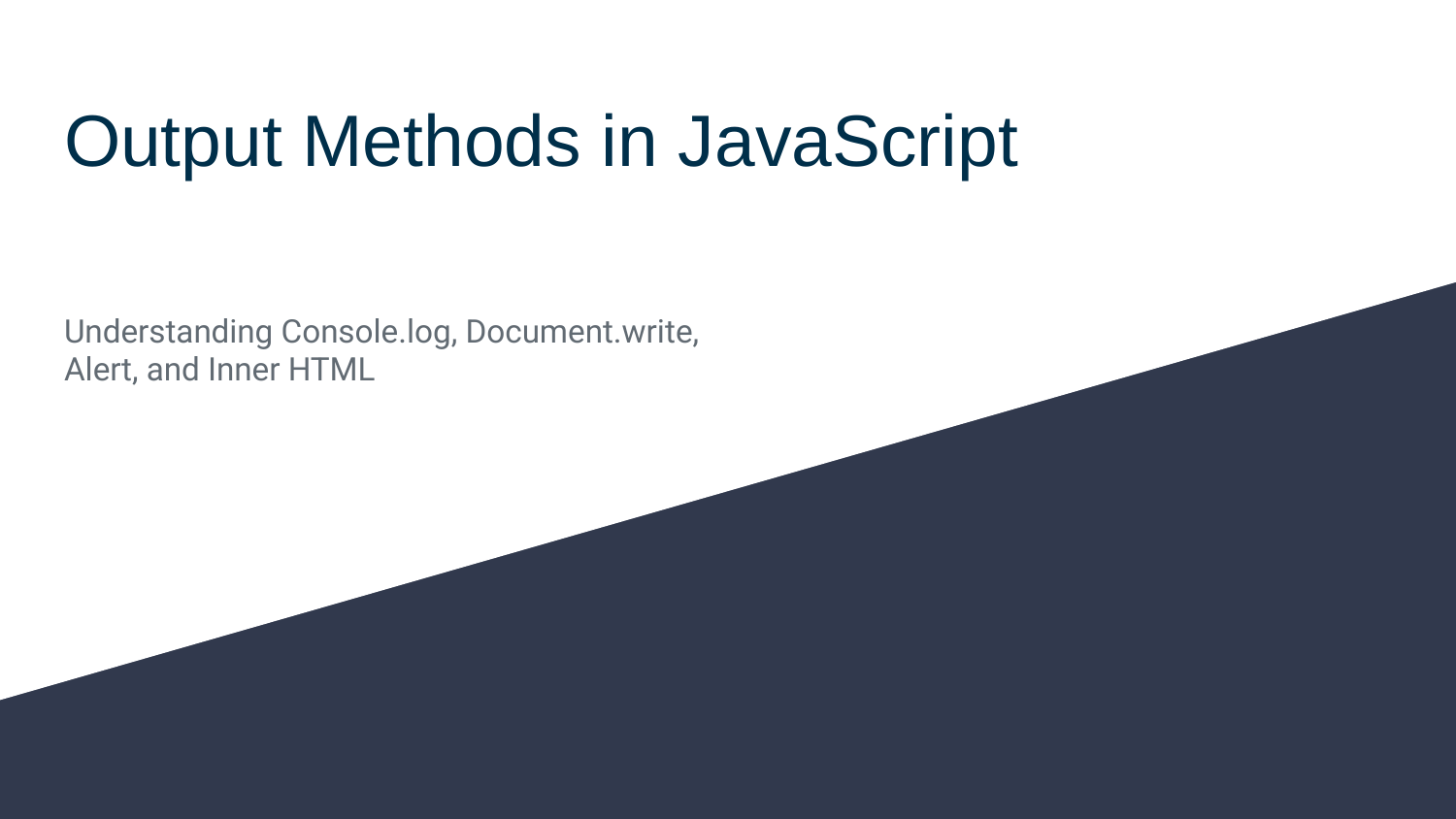

# Output Methods in JavaScript
Understanding Console.log, Document.write, Alert, and Inner HTML